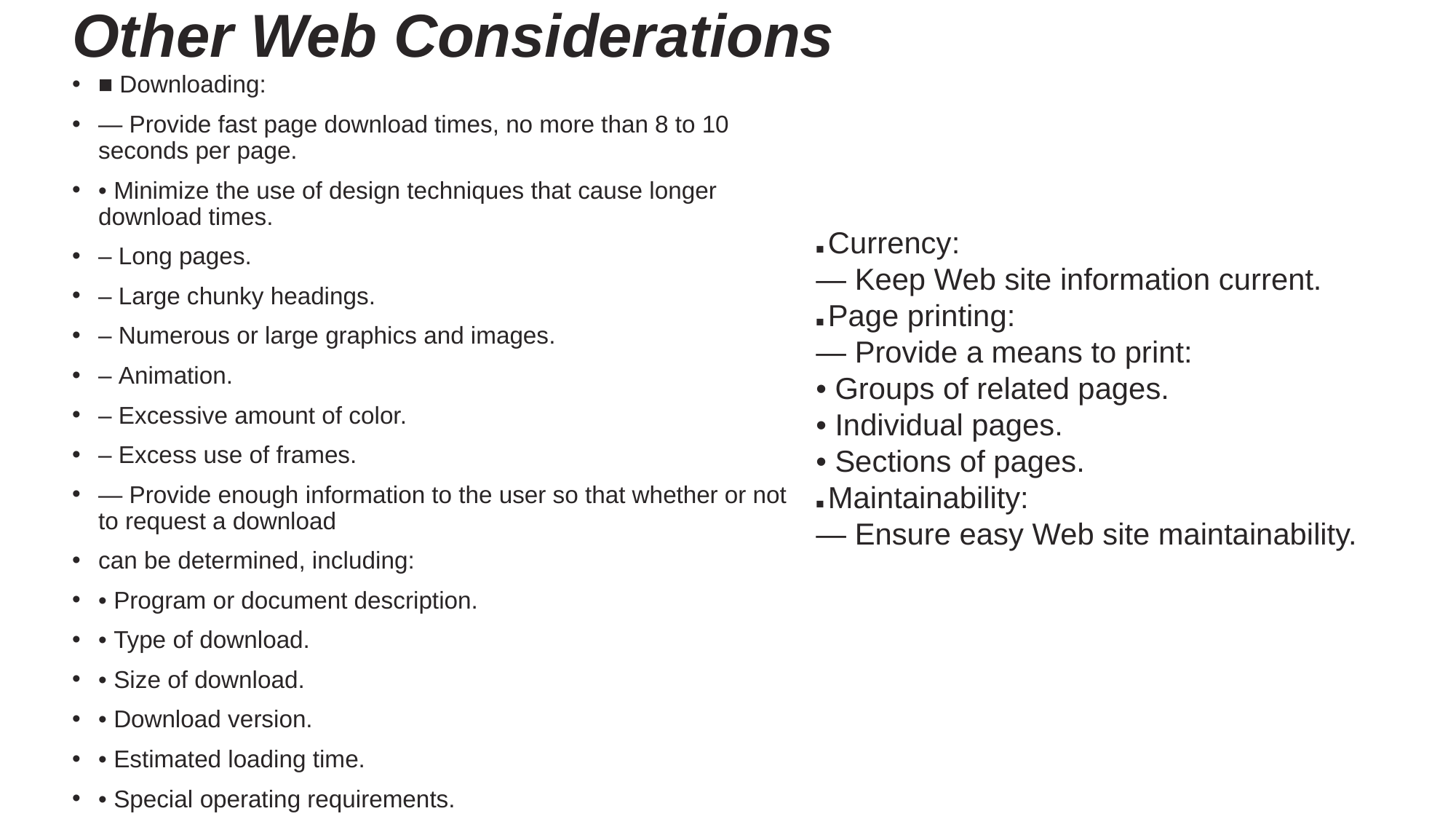

# Other Web Considerations
■ Downloading:
— Provide fast page download times, no more than 8 to 10 seconds per page.
• Minimize the use of design techniques that cause longer download times.
– Long pages.
– Large chunky headings.
– Numerous or large graphics and images.
– Animation.
– Excessive amount of color.
– Excess use of frames.
— Provide enough information to the user so that whether or not to request a download
can be determined, including:
• Program or document description.
• Type of download.
• Size of download.
• Download version.
• Estimated loading time.
• Special operating requirements.
■ Currency:
— Keep Web site information current.
■ Page printing:
— Provide a means to print:
• Groups of related pages.
• Individual pages.
• Sections of pages.
■ Maintainability:
— Ensure easy Web site maintainability.